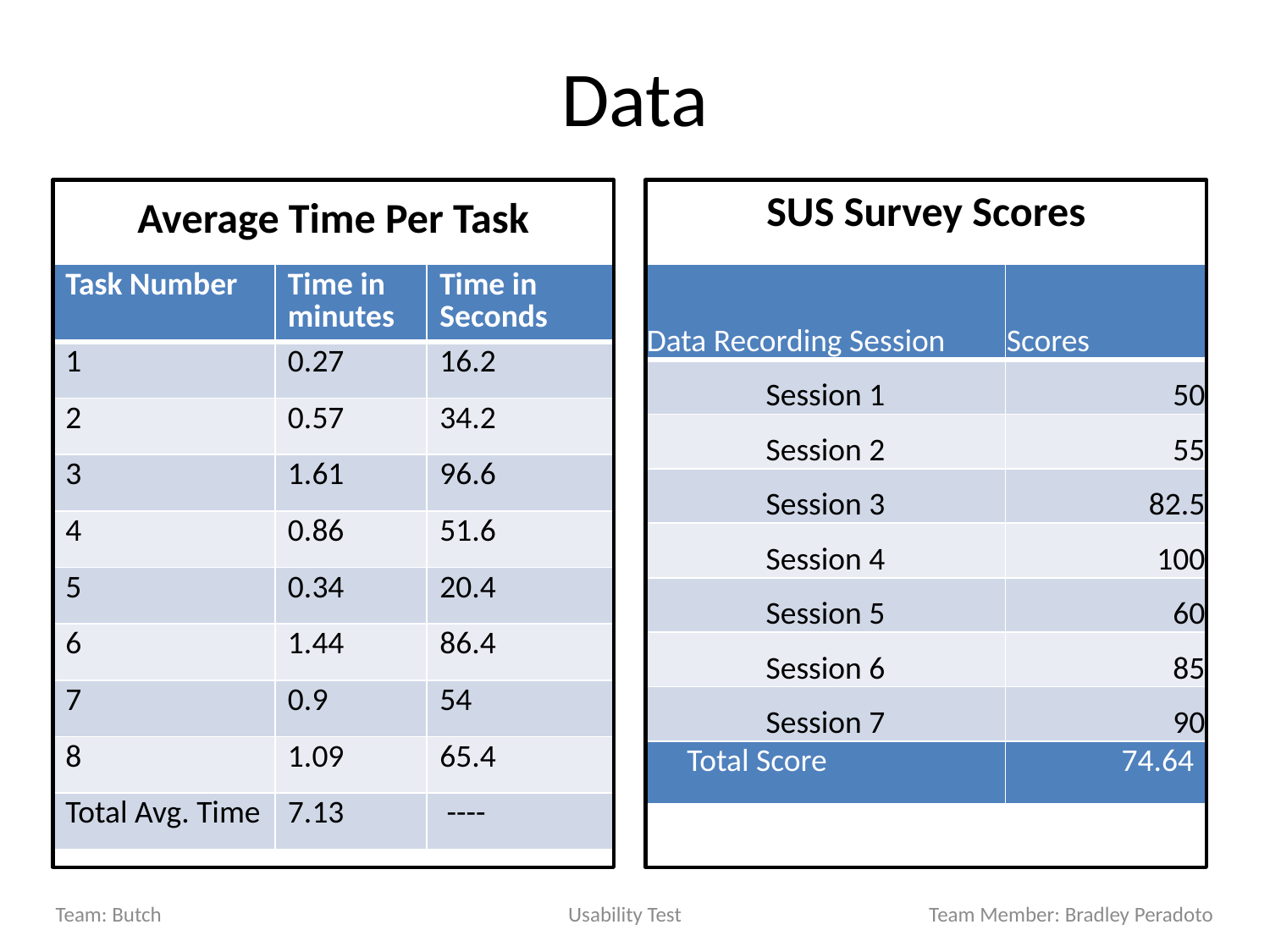

# Data
Average Time Per Task

SUS Survey Scores

| Task Number | Time in minutes | Time in Seconds |
| --- | --- | --- |
| 1 | 0.27 | 16.2 |
| 2 | 0.57 | 34.2 |
| 3 | 1.61 | 96.6 |
| 4 | 0.86 | 51.6 |
| 5 | 0.34 | 20.4 |
| 6 | 1.44 | 86.4 |
| 7 | 0.9 | 54 |
| 8 | 1.09 | 65.4 |
| Total Avg. Time | 7.13 | ---- |
| Data Recording Session | Scores |
| --- | --- |
| Session 1 | 50 |
| Session 2 | 55 |
| Session 3 | 82.5 |
| Session 4 | 100 |
| Session 5 | 60 |
| Session 6 | 85 |
| Session 7 | 90 |
| Total Score | 74.64 |

Team: Butch                  			 Usability Test		                       Team Member: Bradley Peradoto